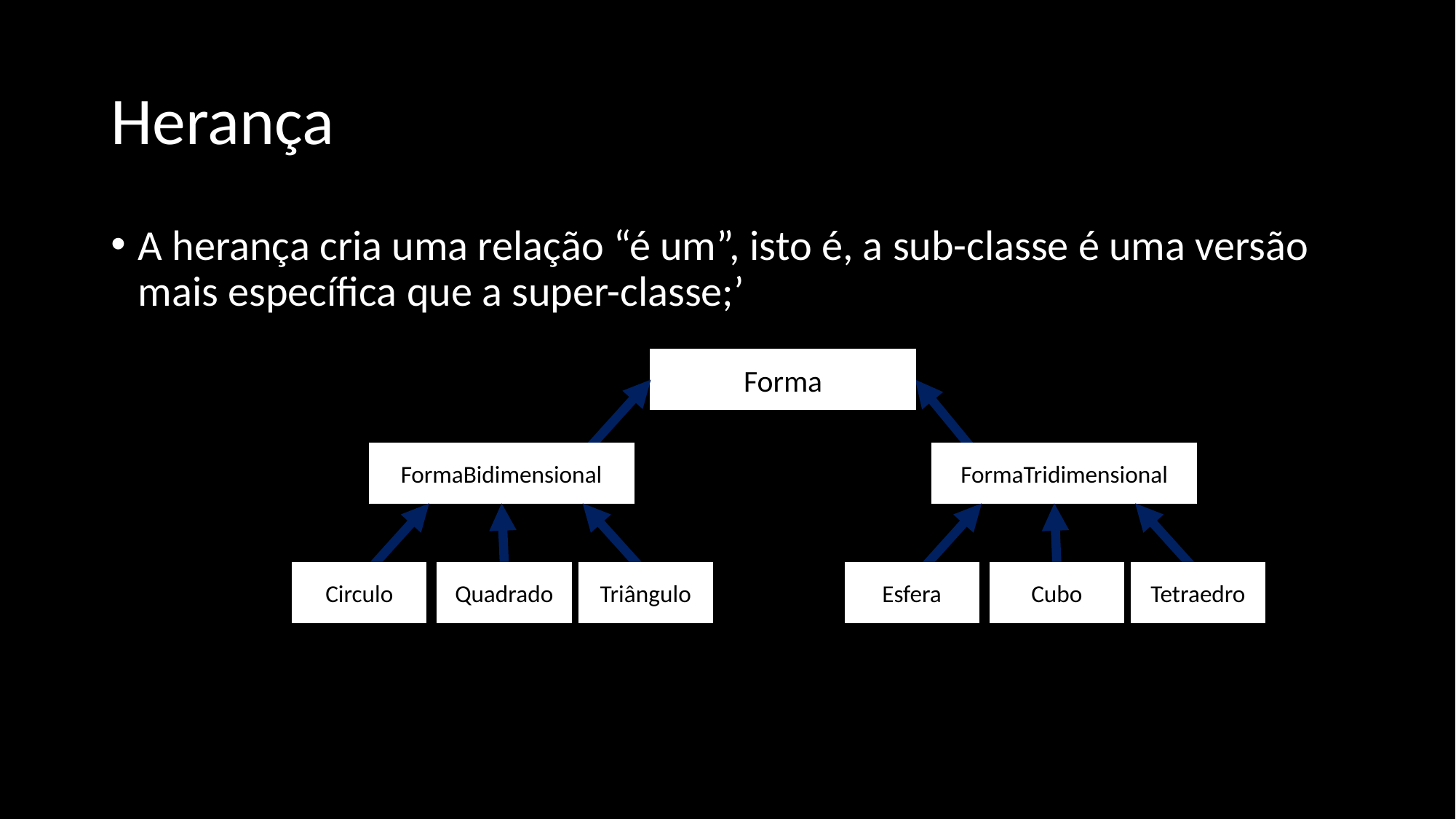

# Herança
A herança cria uma relação “é um”, isto é, a sub-classe é uma versão mais específica que a super-classe;’
Forma
FormaBidimensional
FormaTridimensional
Circulo
Quadrado
Triângulo
Esfera
Cubo
Tetraedro